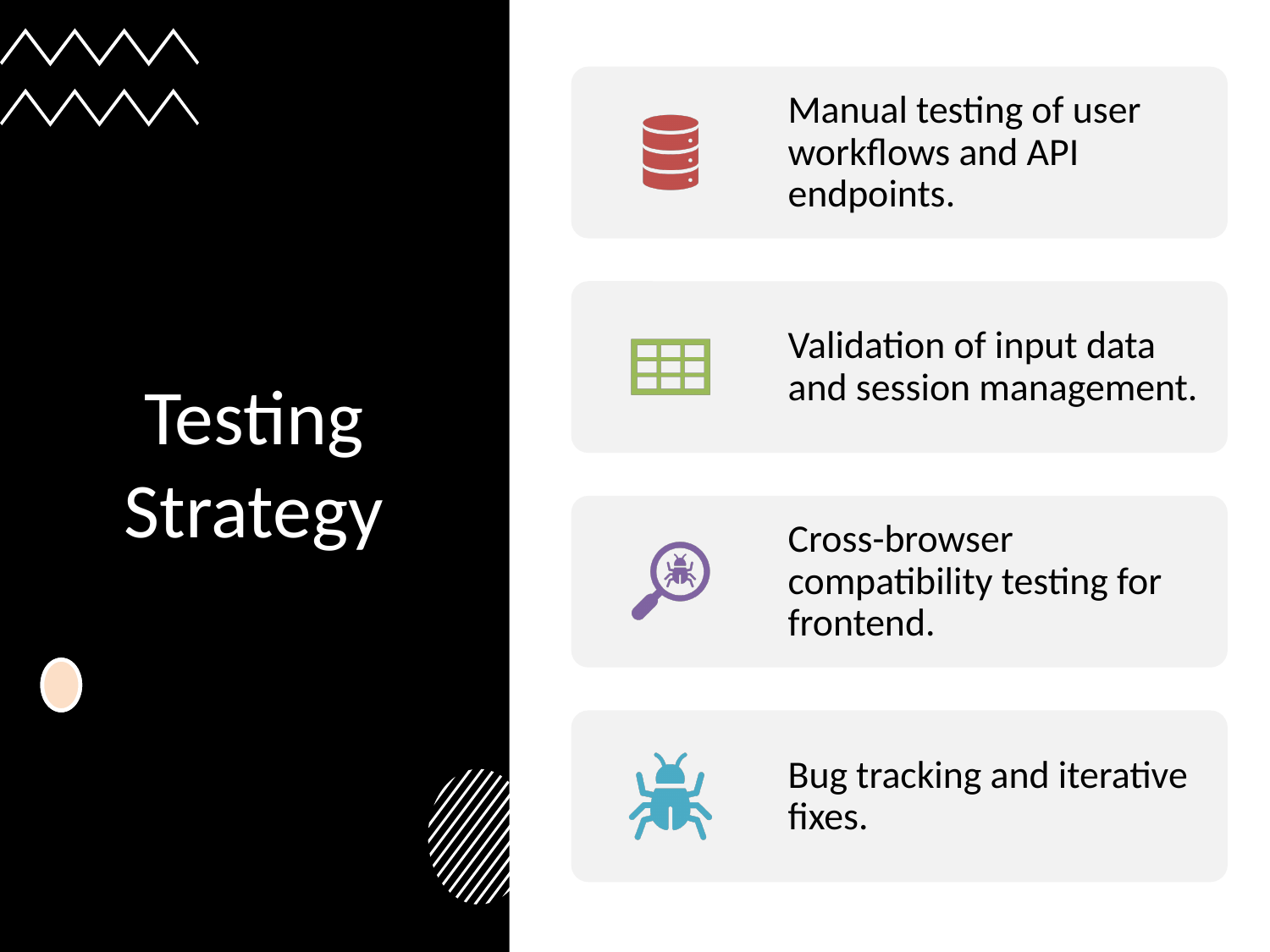

Manual testing of user workflows and API endpoints.
Validation of input data and session management.
Cross-browser compatibility testing for frontend.
Bug tracking and iterative fixes.
# Testing Strategy